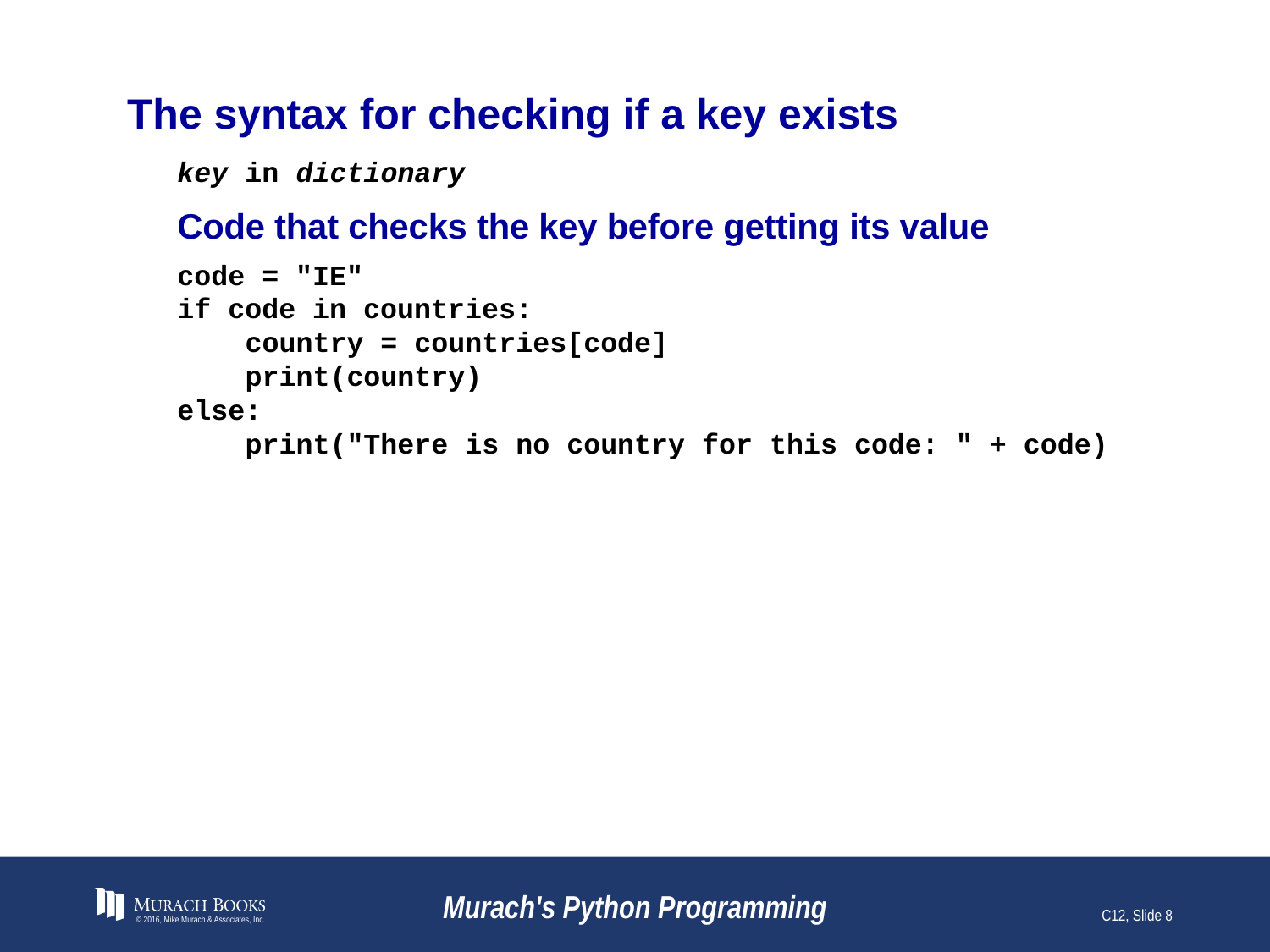

# The syntax for checking if a key exists
key in dictionary
Code that checks the key before getting its value
code = "IE"
if code in countries:
    country = countries[code]
    print(country)
else:
    print("There is no country for this code: " + code)

© 2016, Mike Murach & Associates, Inc.
Murach's Python Programming

C12, Slide 8